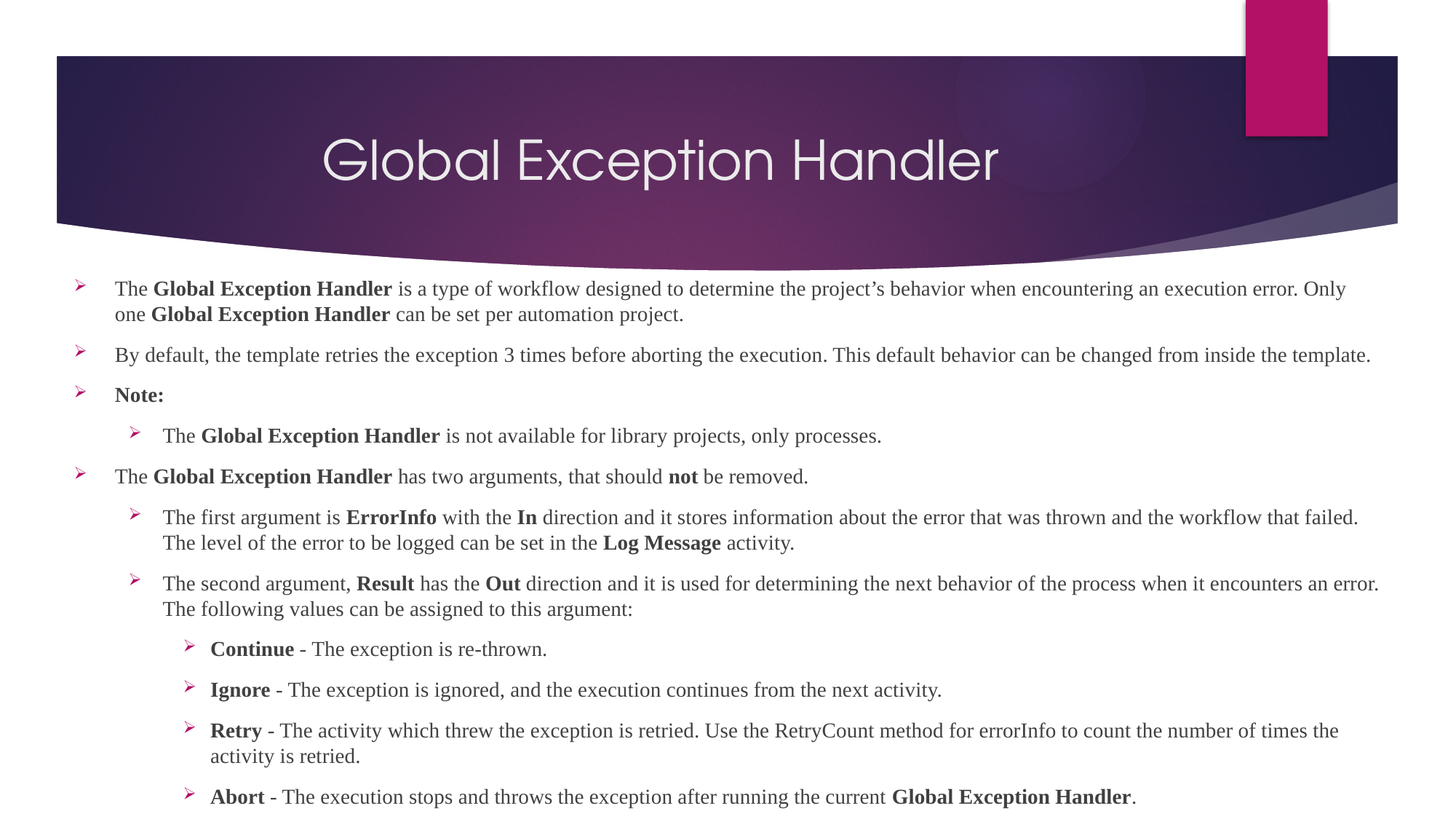

# Global Exception Handler
The Global Exception Handler is a type of workflow designed to determine the project’s behavior when encountering an execution error. Only one Global Exception Handler can be set per automation project.
By default, the template retries the exception 3 times before aborting the execution. This default behavior can be changed from inside the template.
Note:
The Global Exception Handler is not available for library projects, only processes.
The Global Exception Handler has two arguments, that should not be removed.
The first argument is ErrorInfo with the In direction and it stores information about the error that was thrown and the workflow that failed. The level of the error to be logged can be set in the Log Message activity.
The second argument, Result has the Out direction and it is used for determining the next behavior of the process when it encounters an error. The following values can be assigned to this argument:
Continue - The exception is re-thrown.
Ignore - The exception is ignored, and the execution continues from the next activity.
Retry - The activity which threw the exception is retried. Use the RetryCount method for errorInfo to count the number of times the activity is retried.
Abort - The execution stops and throws the exception after running the current Global Exception Handler.